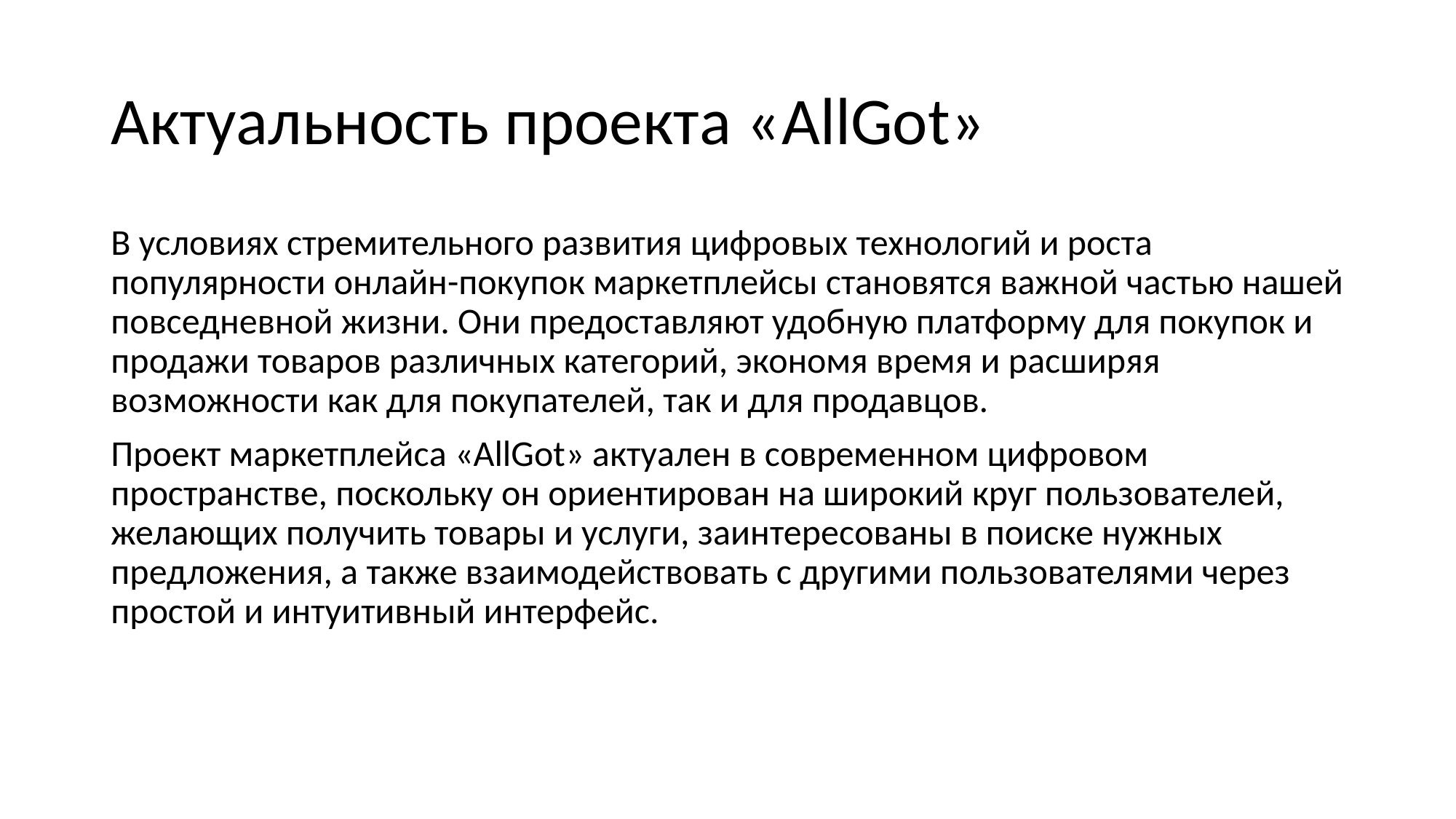

# Актуальность проекта «AllGot»
В условиях стремительного развития цифровых технологий и роста популярности онлайн-покупок маркетплейсы становятся важной частью нашей повседневной жизни. Они предоставляют удобную платформу для покупок и продажи товаров различных категорий, экономя время и расширяя возможности как для покупателей, так и для продавцов.
Проект маркетплейса «AllGot» актуален в современном цифровом пространстве, поскольку он ориентирован на широкий круг пользователей, желающих получить товары и услуги, заинтересованы в поиске нужных предложения, а также взаимодействовать с другими пользователями через простой и интуитивный интерфейс.